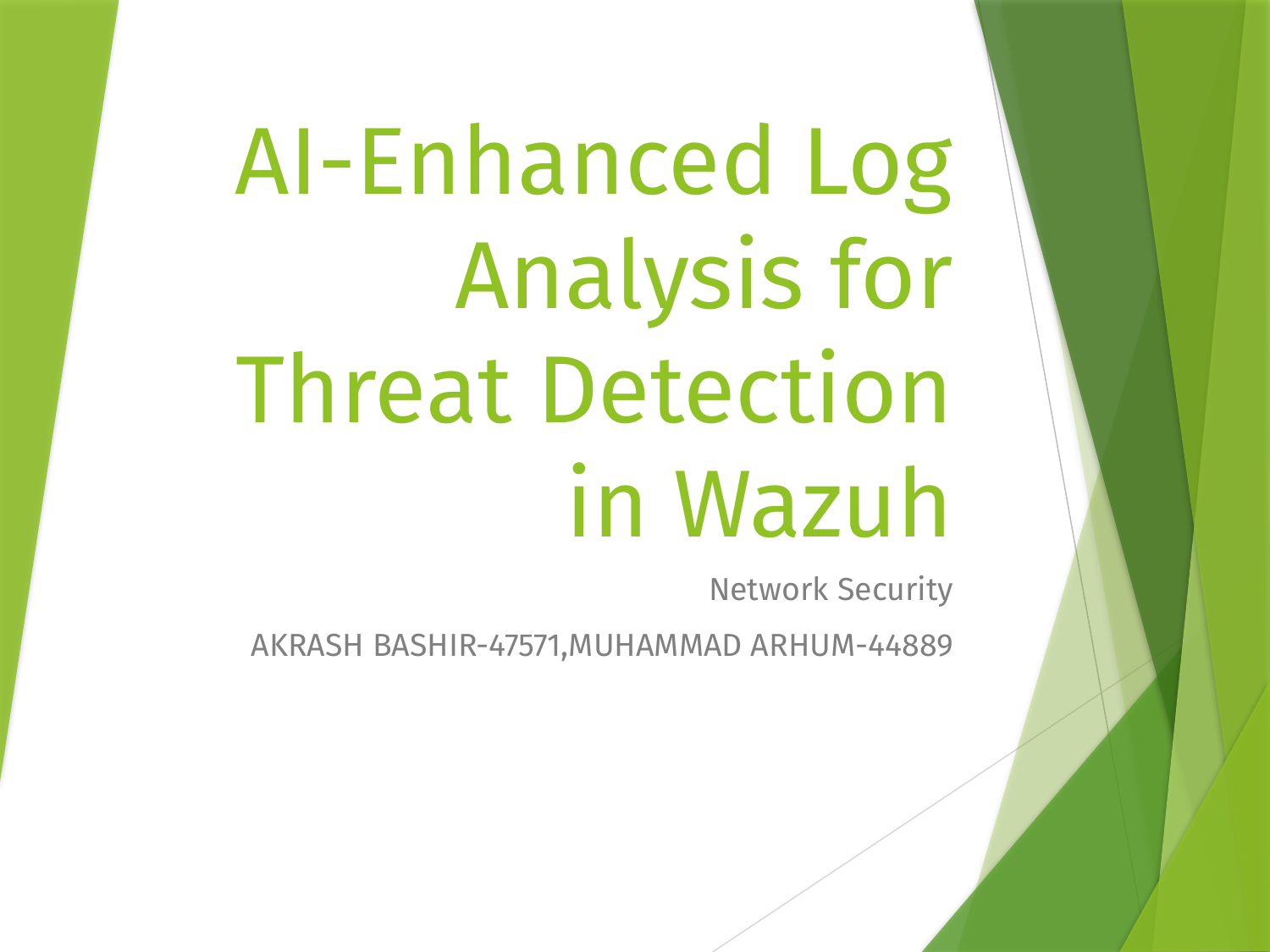

# AI-Enhanced Log Analysis for Threat Detection in Wazuh
Network Security
AKRASH BASHIR-47571,MUHAMMAD ARHUM-44889